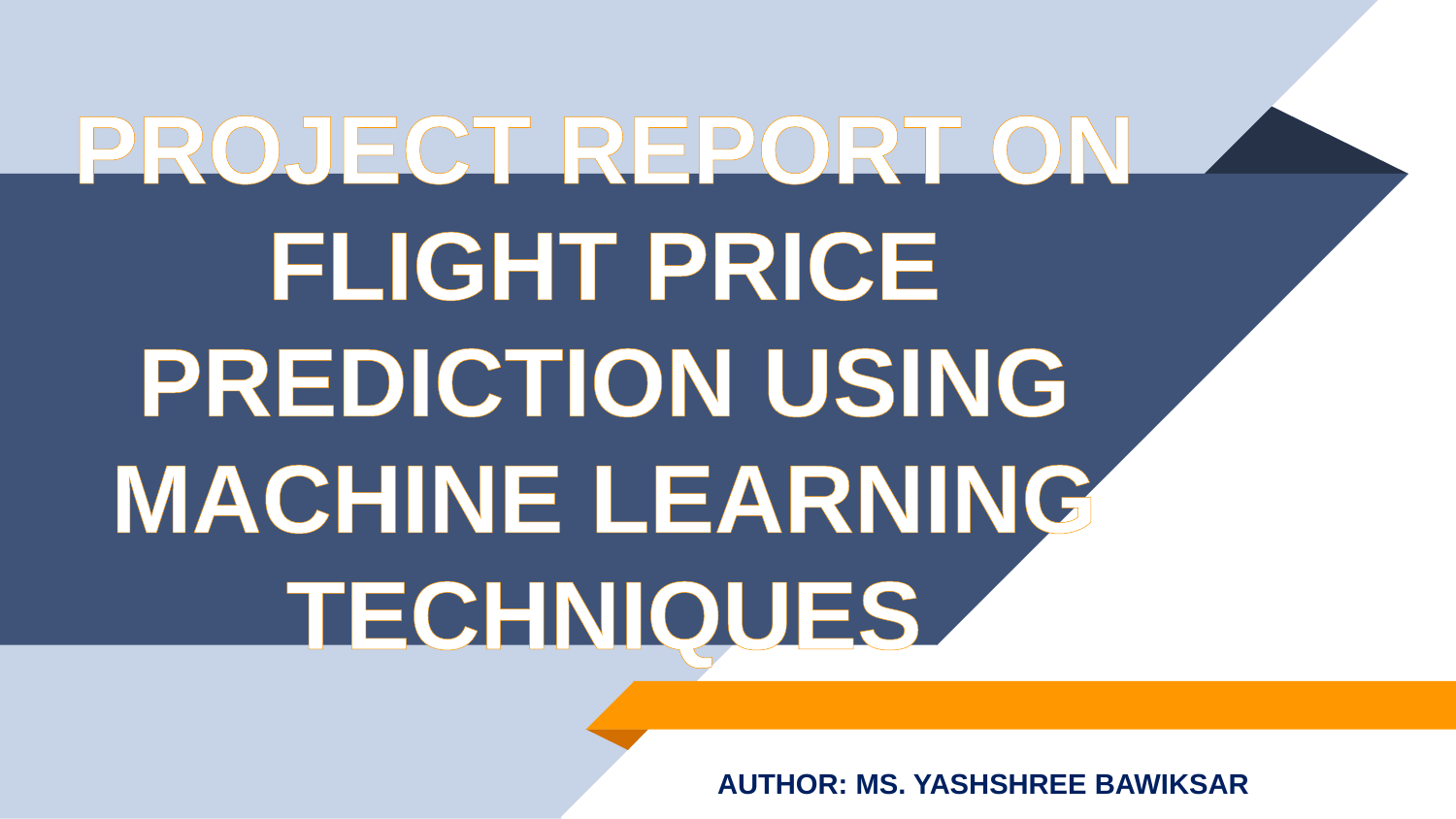

# PROJECT REPORT ON FLIGHT PRICE PREDICTION USING MACHINE LEARNING TECHNIQUES
AUTHOR: MS. YASHSHREE BAWIKSAR